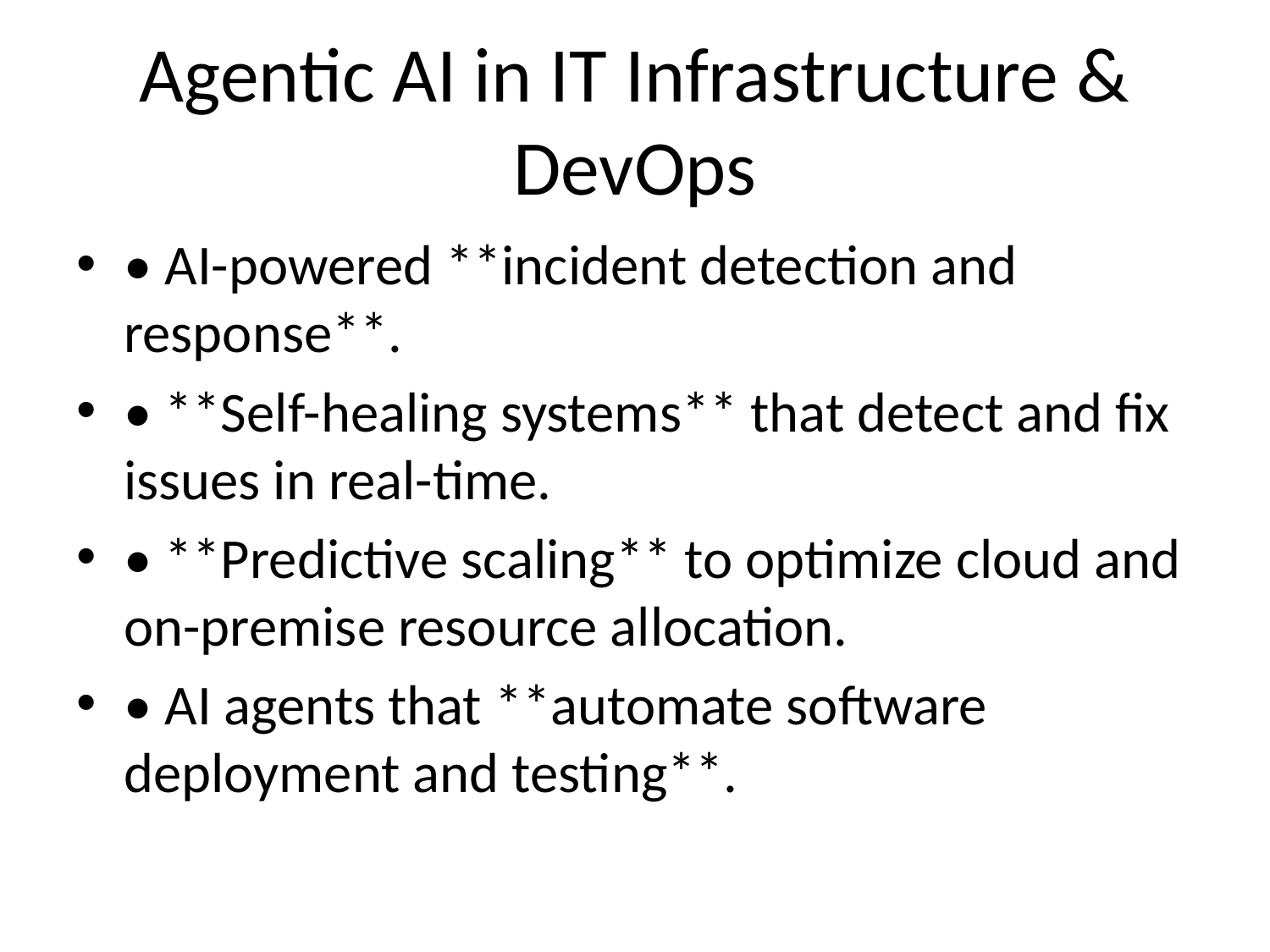

# Agentic AI in IT Infrastructure & DevOps
• AI-powered **incident detection and response**.
• **Self-healing systems** that detect and fix issues in real-time.
• **Predictive scaling** to optimize cloud and on-premise resource allocation.
• AI agents that **automate software deployment and testing**.